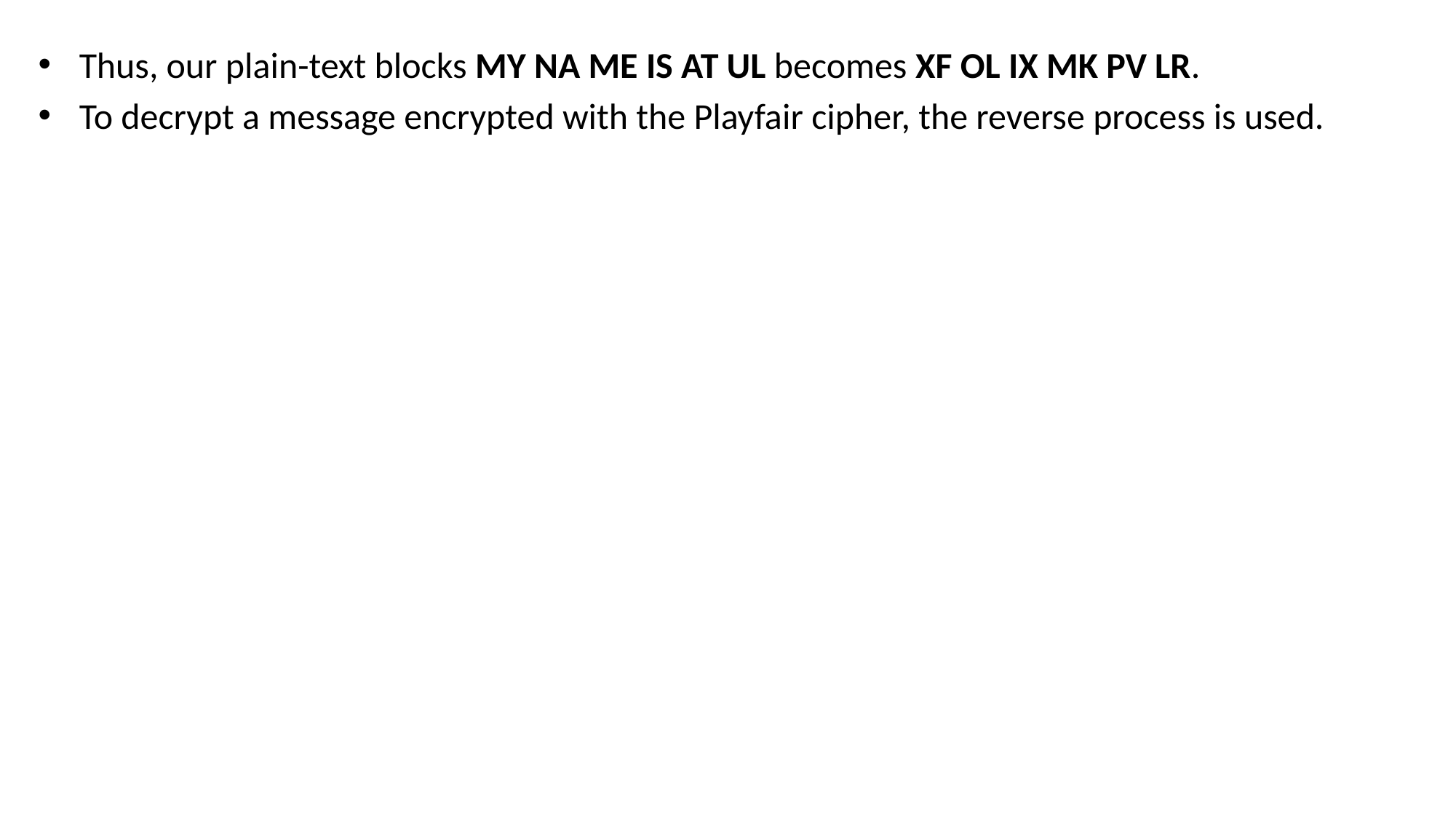

Thus, our plain-text blocks MY NA ME IS AT UL becomes XF OL IX MK PV LR.
To decrypt a message encrypted with the Playfair cipher, the reverse process is used.